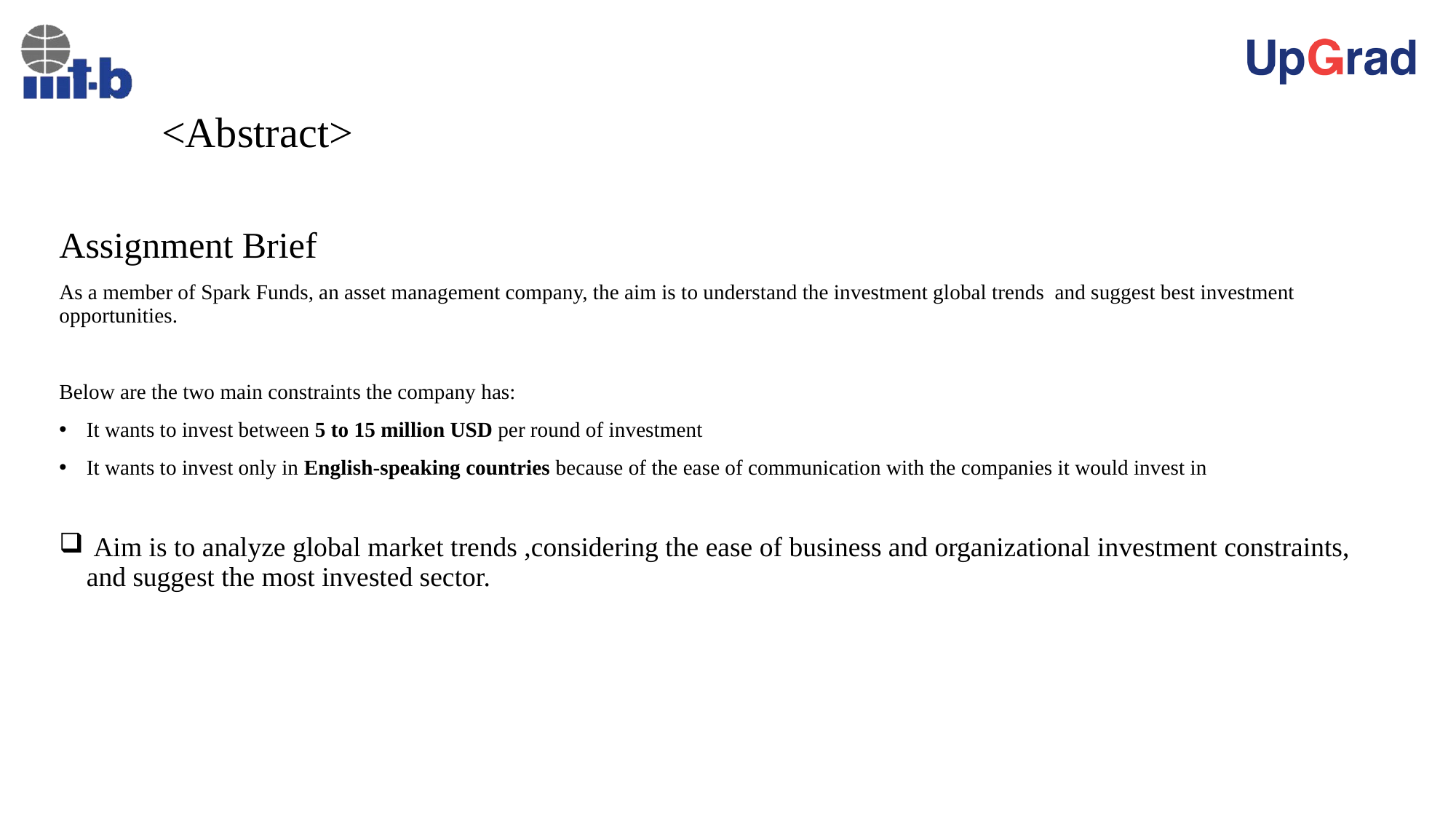

# <Abstract>
Assignment Brief
As a member of Spark Funds, an asset management company, the aim is to understand the investment global trends  and suggest best investment opportunities.

Below are the two main constraints the company has:
It wants to invest between 5 to 15 million USD per round of investment
It wants to invest only in English-speaking countries because of the ease of communication with the companies it would invest in

 Aim is to analyze global market trends ,considering the ease of business and organizational investment constraints, and suggest the most invested sector.